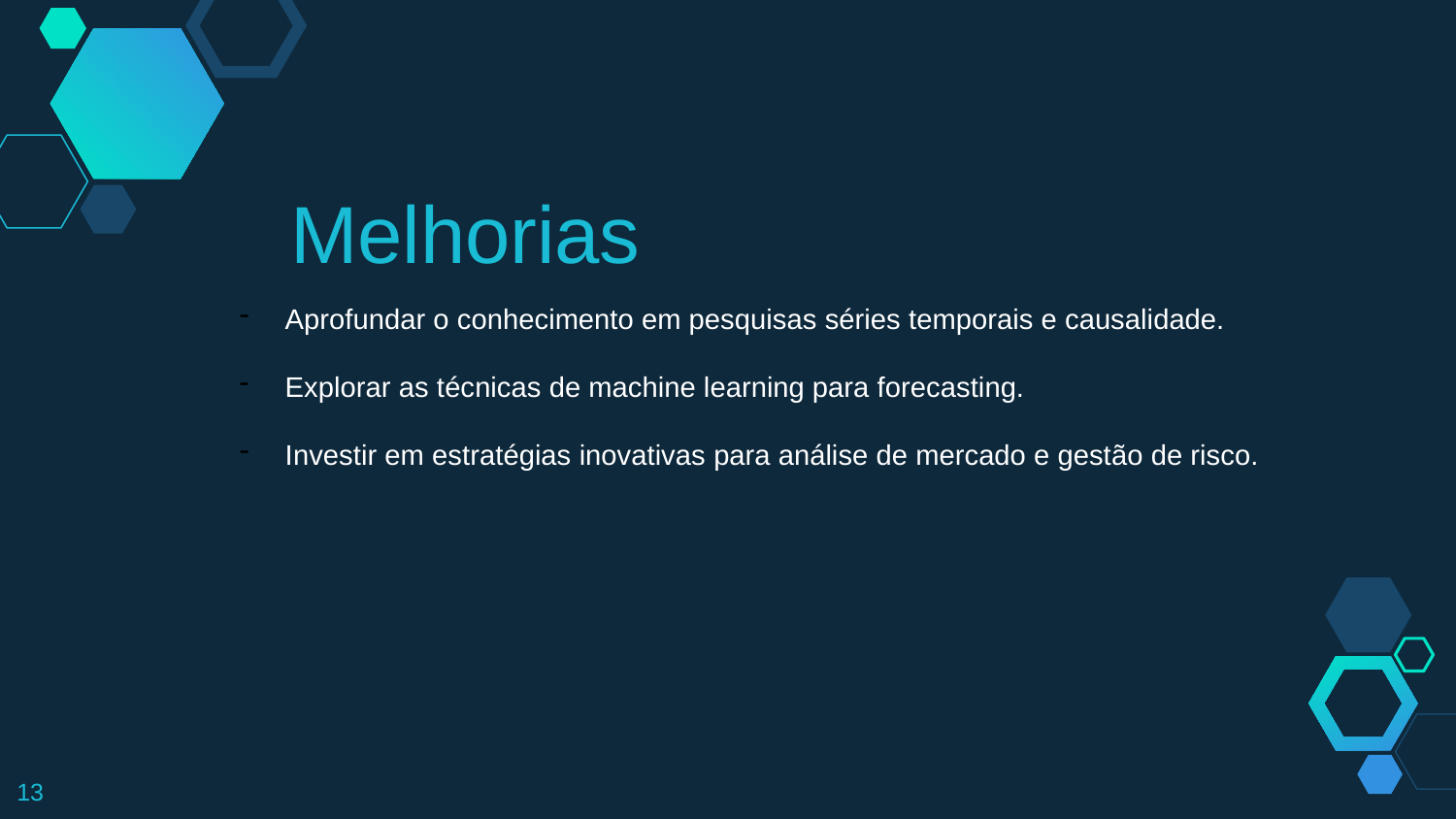

Melhorias
Aprofundar o conhecimento em pesquisas séries temporais e causalidade.

Explorar as técnicas de machine learning para forecasting.

Investir em estratégias inovativas para análise de mercado e gestão de risco.
13